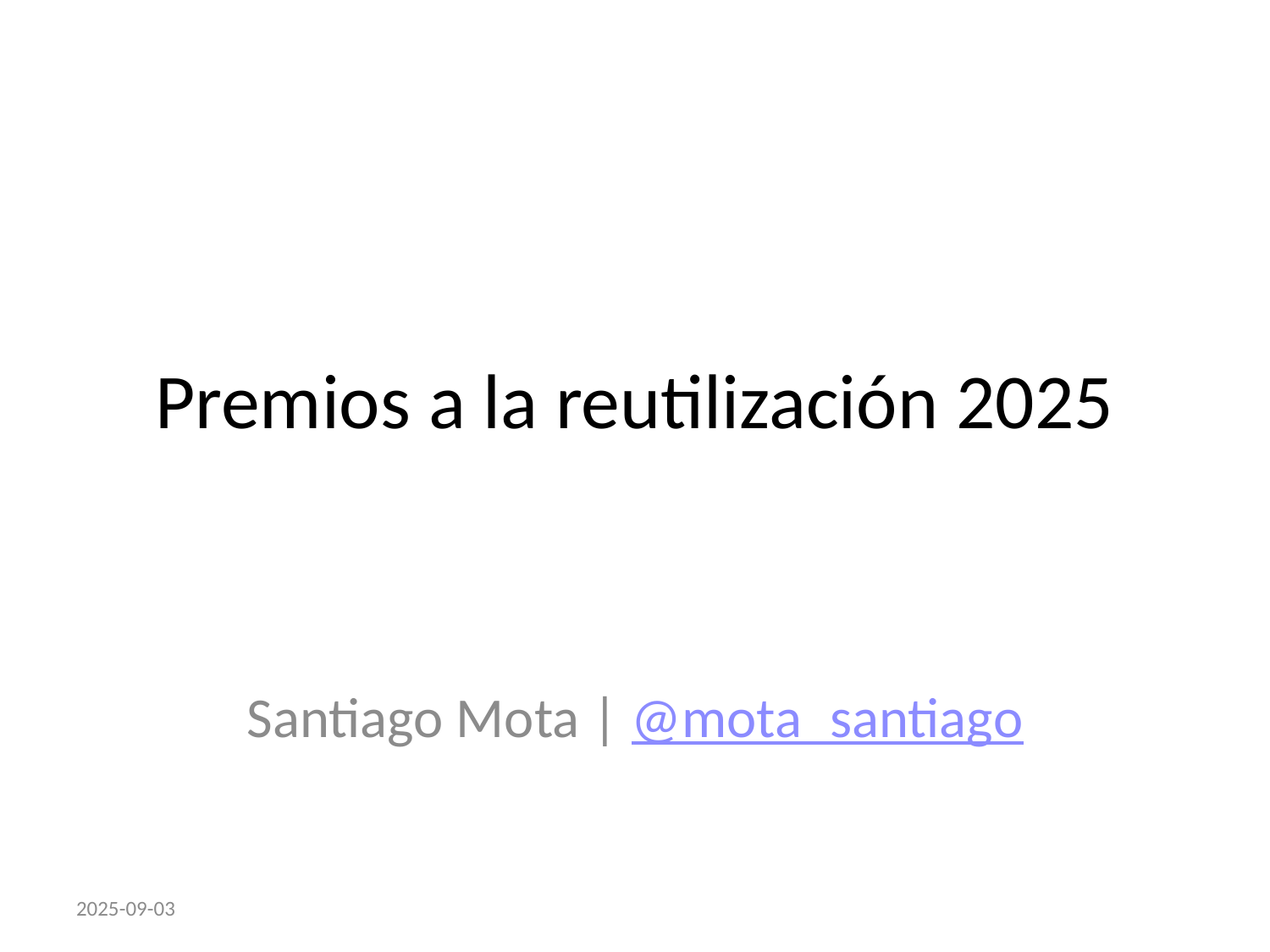

# Premios a la reutilización 2025
Santiago Mota | @mota_santiago
2025-09-03